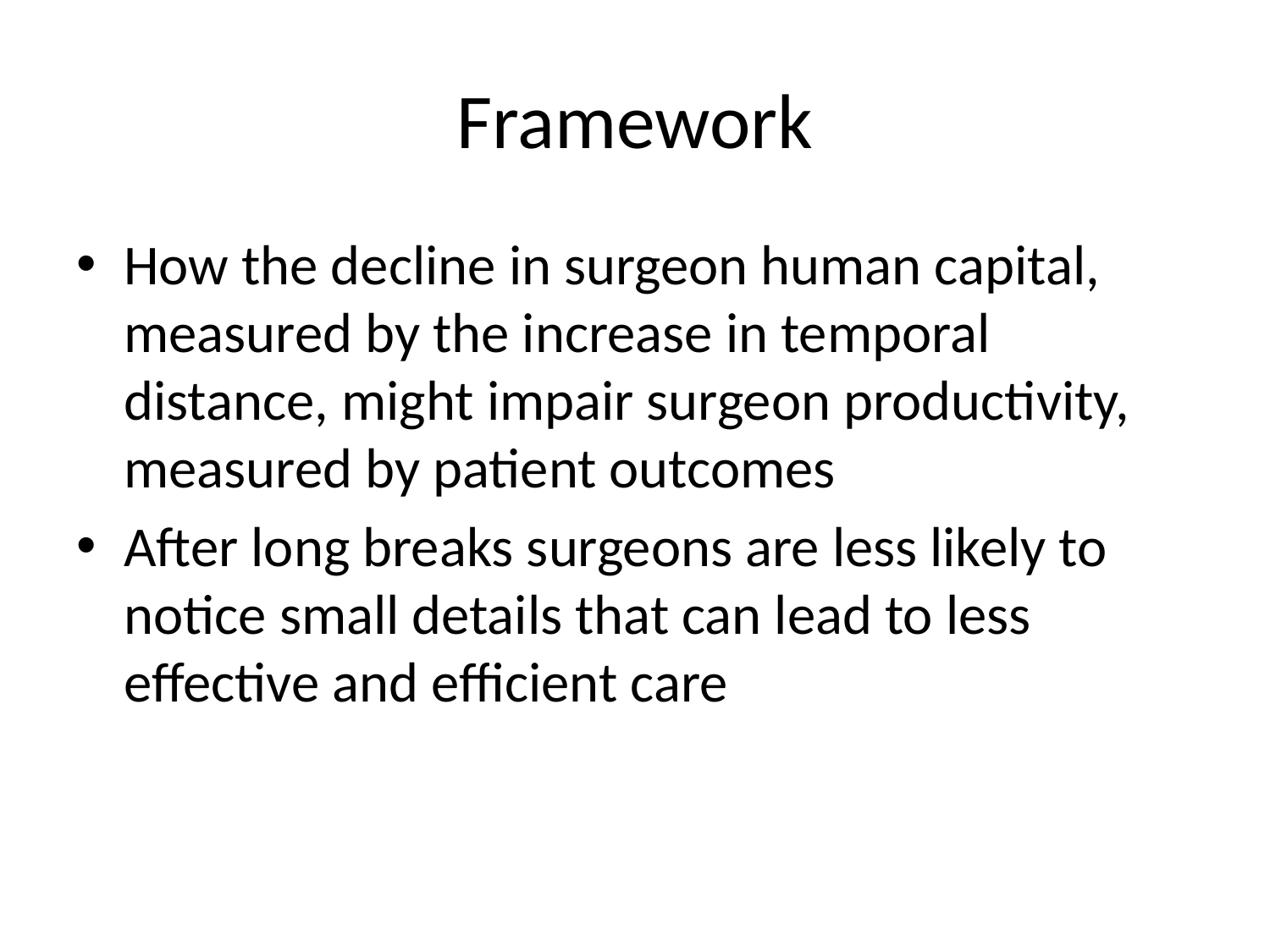

# Framework
How the decline in surgeon human capital, measured by the increase in temporal distance, might impair surgeon productivity, measured by patient outcomes
After long breaks surgeons are less likely to notice small details that can lead to less effective and efficient care